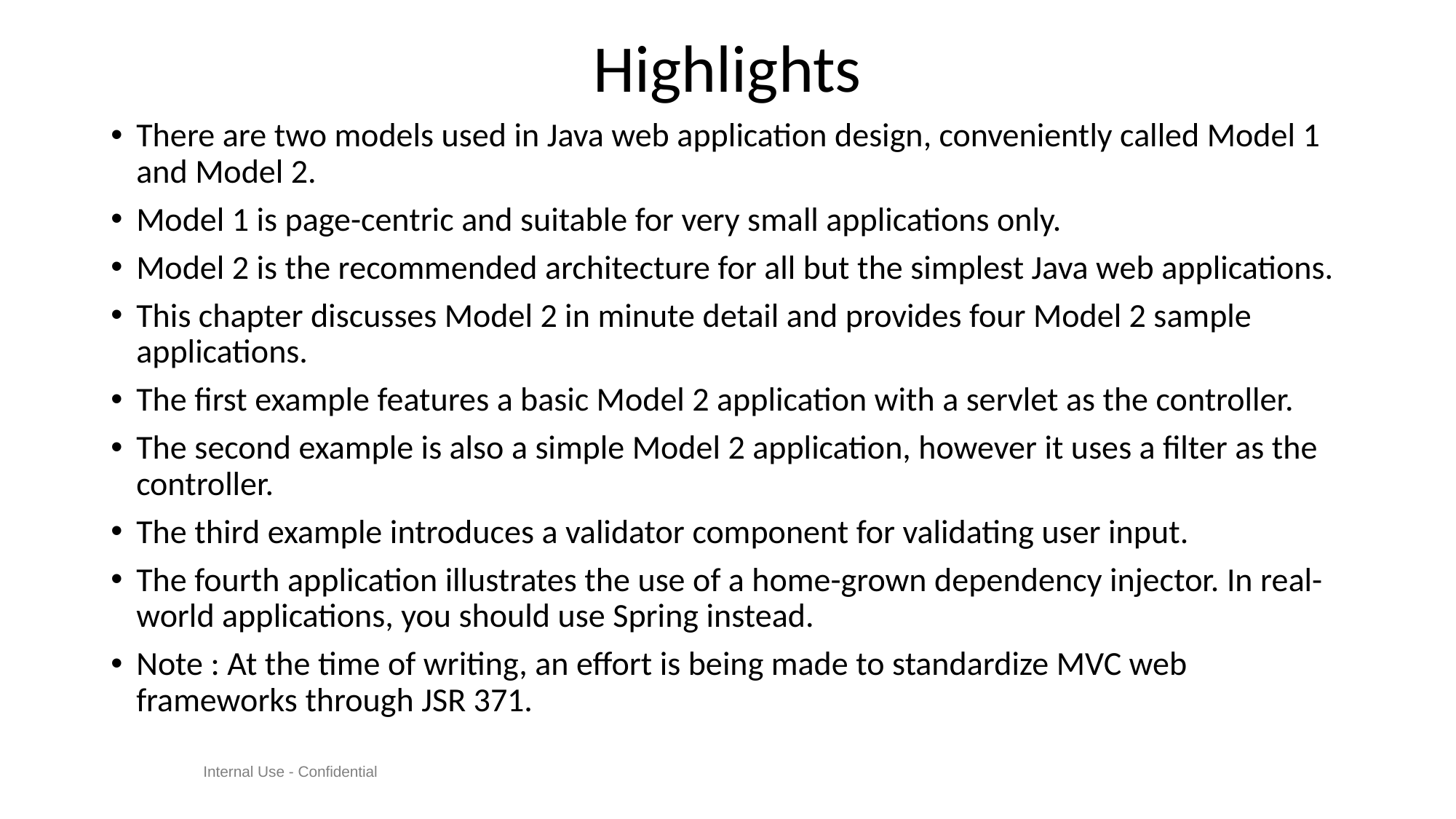

# Highlights
There are two models used in Java web application design, conveniently called Model 1 and Model 2.
Model 1 is page-centric and suitable for very small applications only.
Model 2 is the recommended architecture for all but the simplest Java web applications.
This chapter discusses Model 2 in minute detail and provides four Model 2 sample applications.
The first example features a basic Model 2 application with a servlet as the controller.
The second example is also a simple Model 2 application, however it uses a filter as the controller.
The third example introduces a validator component for validating user input.
The fourth application illustrates the use of a home-grown dependency injector. In real-world applications, you should use Spring instead.
Note : At the time of writing, an effort is being made to standardize MVC web frameworks through JSR 371.